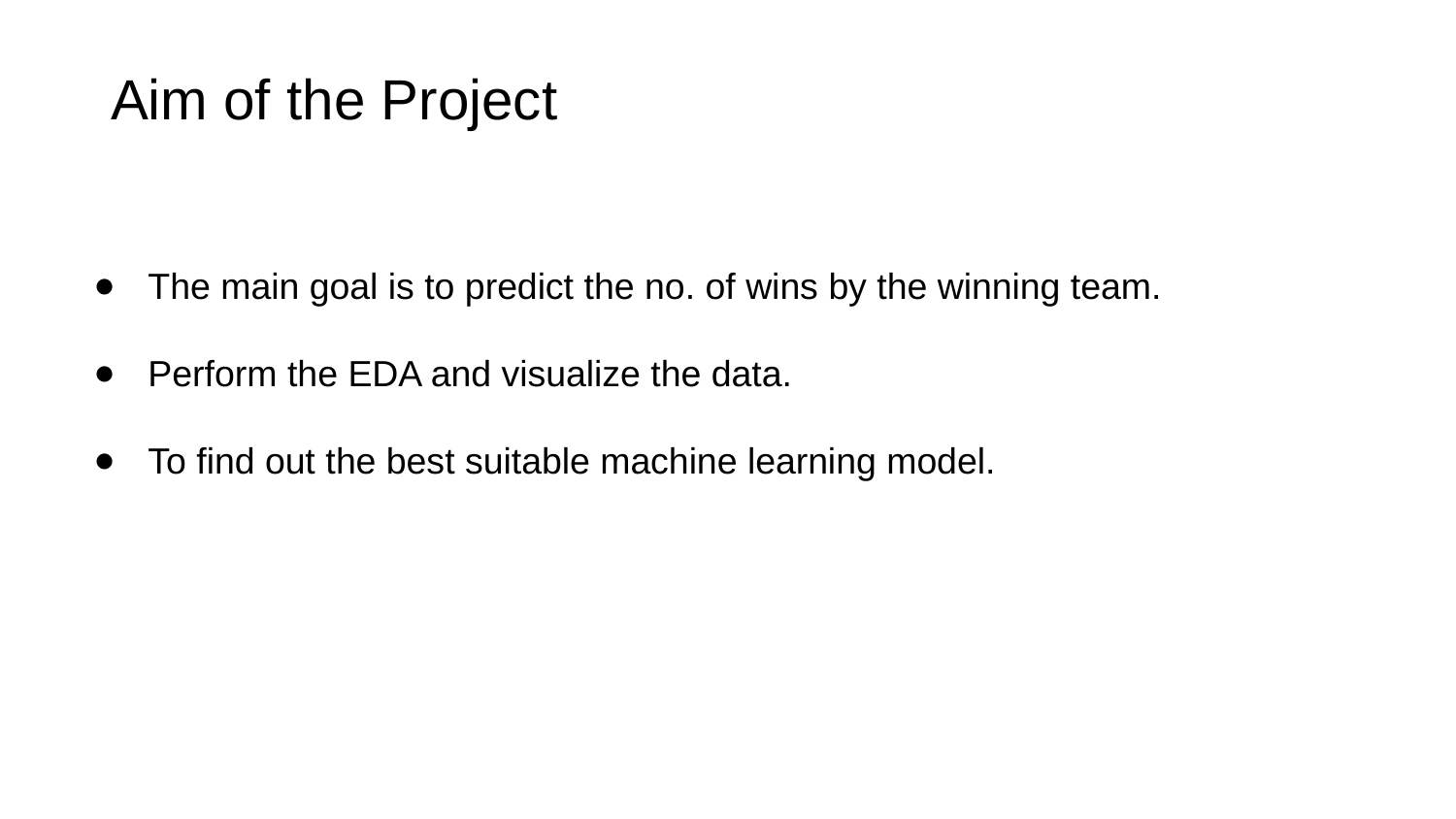

Aim of the Project
The main goal is to predict the no. of wins by the winning team.

Perform the EDA and visualize the data.

To find out the best suitable machine learning model.